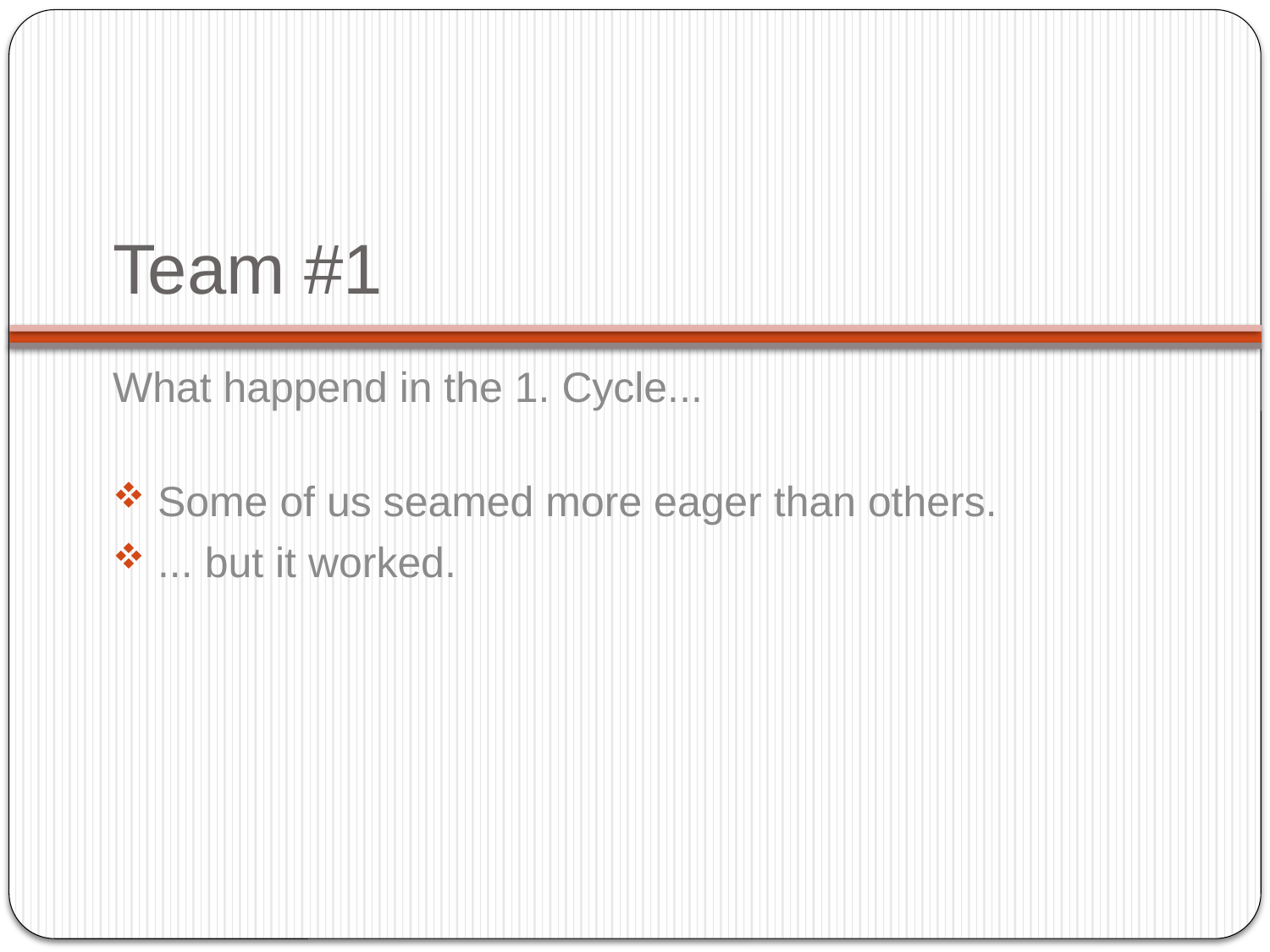

# Team #1
What happend in the 1. Cycle...
 Some of us seamed more eager than others.
 ... but it worked.